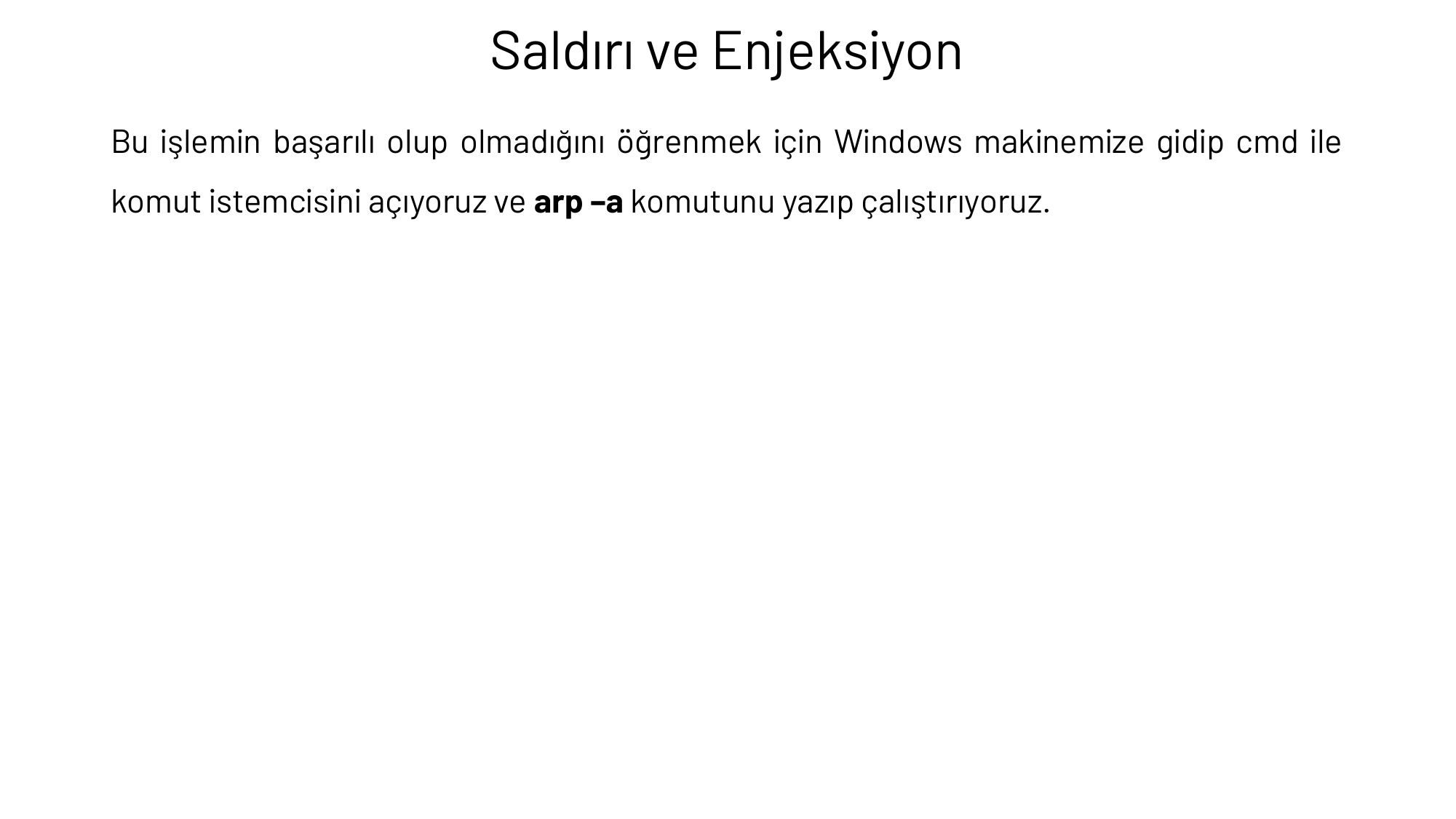

# Saldırı ve Enjeksiyon
Bu işlemin başarılı olup olmadığını öğrenmek için Windows makinemize gidip cmd ile komut istemcisini açıyoruz ve arp –a komutunu yazıp çalıştırıyoruz.